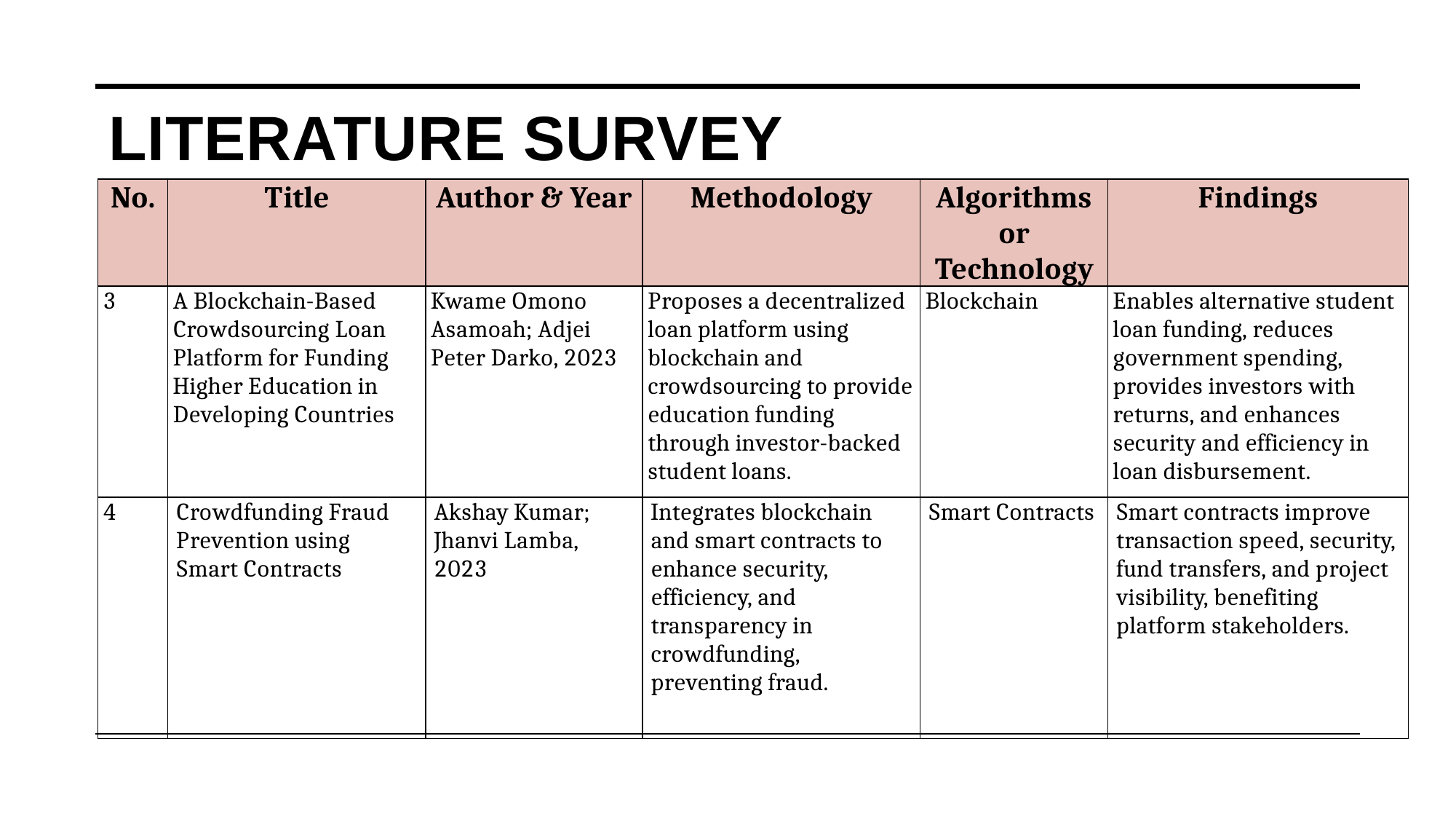

# Literature Survey
| No. | Title | Author & Year | Methodology | Algorithms or Technology | Findings |
| --- | --- | --- | --- | --- | --- |
| 3 | A Blockchain-Based Crowdsourcing Loan Platform for Funding Higher Education in Developing Countries | Kwame Omono Asamoah; Adjei Peter Darko, 2023 | Proposes a decentralized loan platform using blockchain and crowdsourcing to provide education funding through investor-backed student loans. | Blockchain | Enables alternative student loan funding, reduces government spending, provides investors with returns, and enhances security and efficiency in loan disbursement. |
| 4 | Crowdfunding Fraud Prevention using Smart Contracts | Akshay Kumar; Jhanvi Lamba, 2023 | Integrates blockchain and smart contracts to enhance security, efficiency, and transparency in crowdfunding, preventing fraud. | Smart Contracts | Smart contracts improve transaction speed, security, fund transfers, and project visibility, benefiting platform stakeholders. |